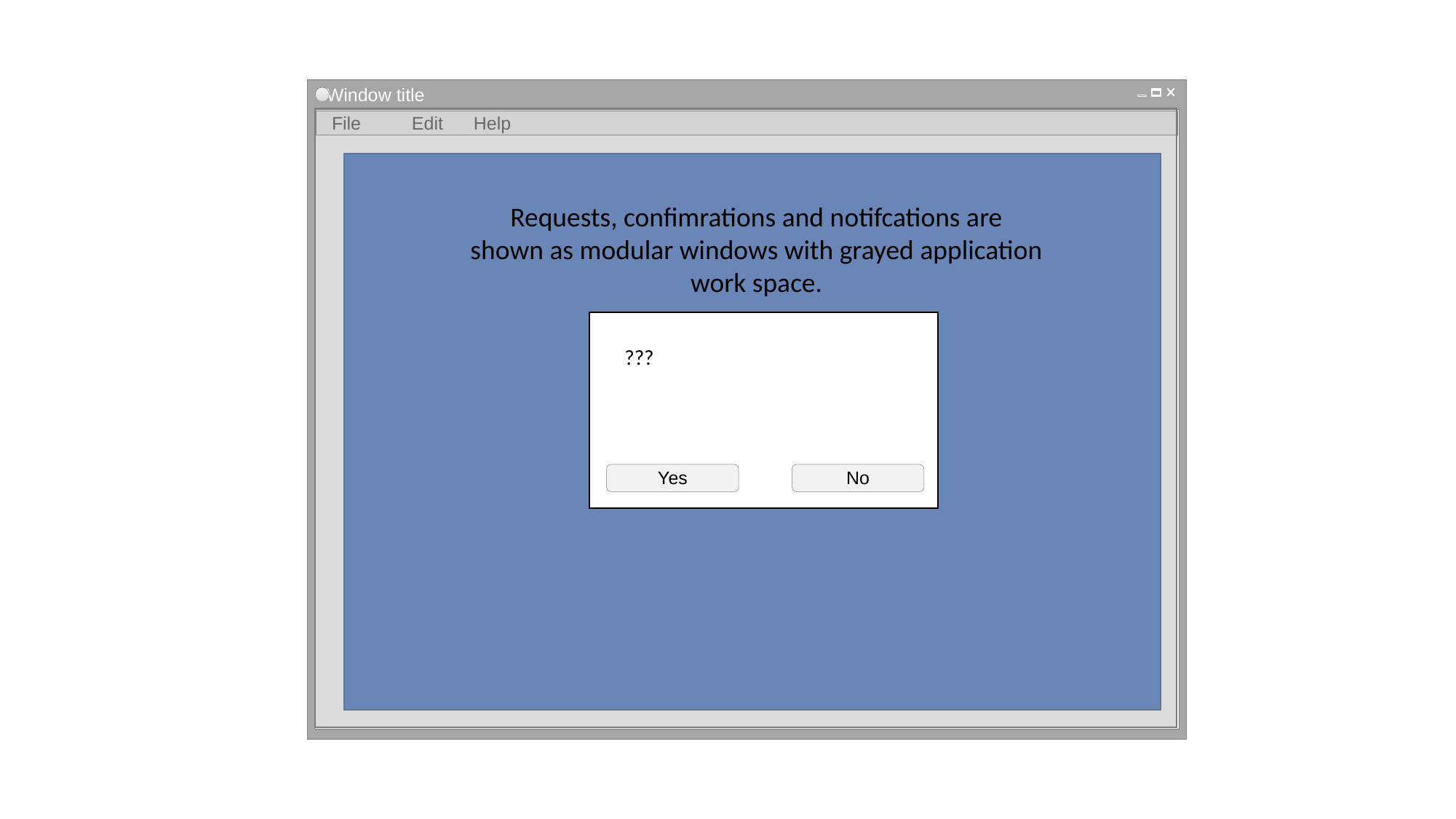

Window title

???
Yes
No
  File          Edit      Help
Main Content Area
Requests, confimrations and notifcations are
shown as modular windows with grayed application
work space.